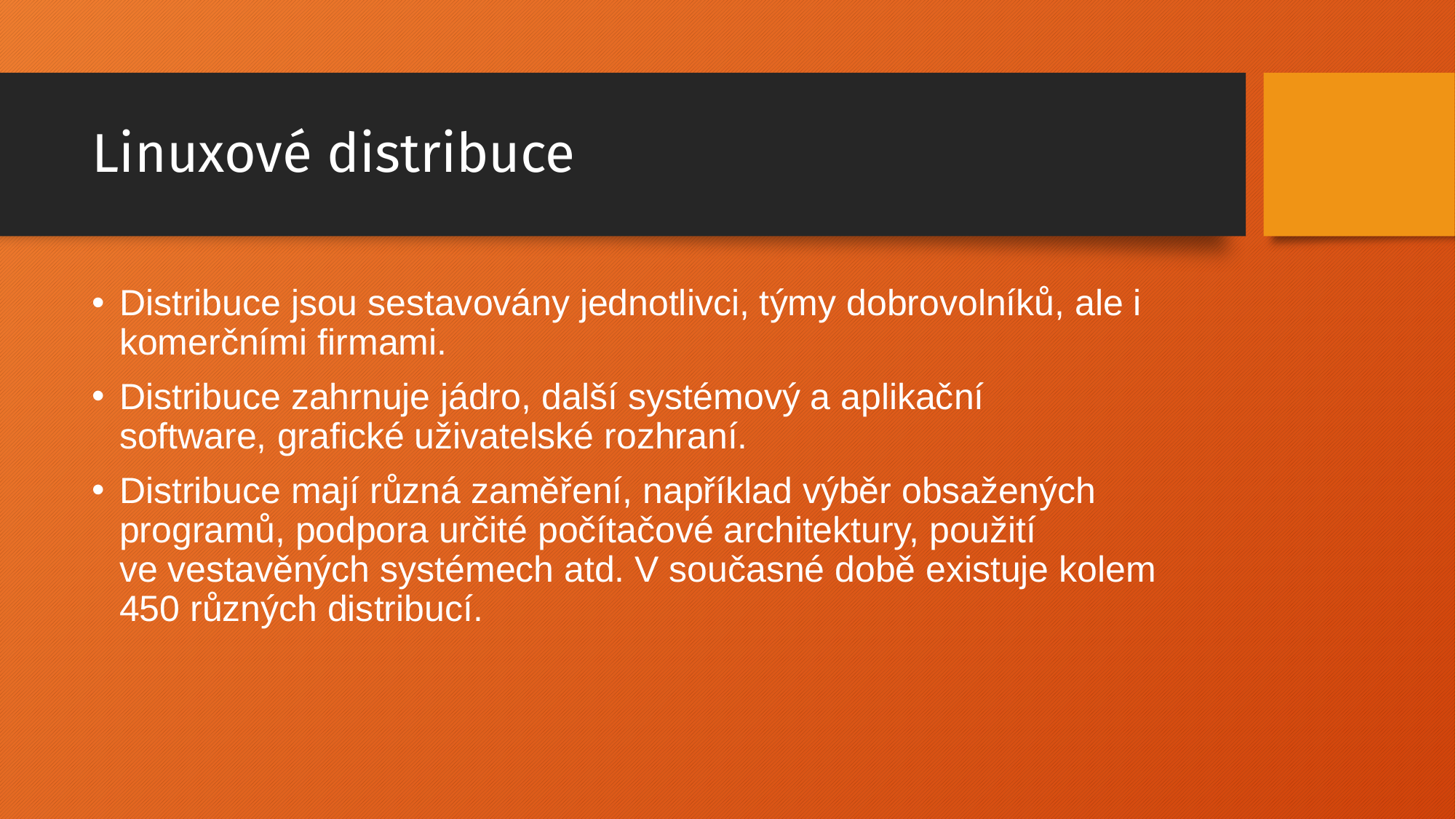

# Linuxové distribuce
Distribuce jsou sestavovány jednotlivci, týmy dobrovolníků, ale i komerčními firmami.
Distribuce zahrnuje jádro, další systémový a aplikační software, grafické uživatelské rozhraní.
Distribuce mají různá zaměření, například výběr obsažených programů, podpora určité počítačové architektury, použití ve vestavěných systémech atd. V současné době existuje kolem 450 různých distribucí.